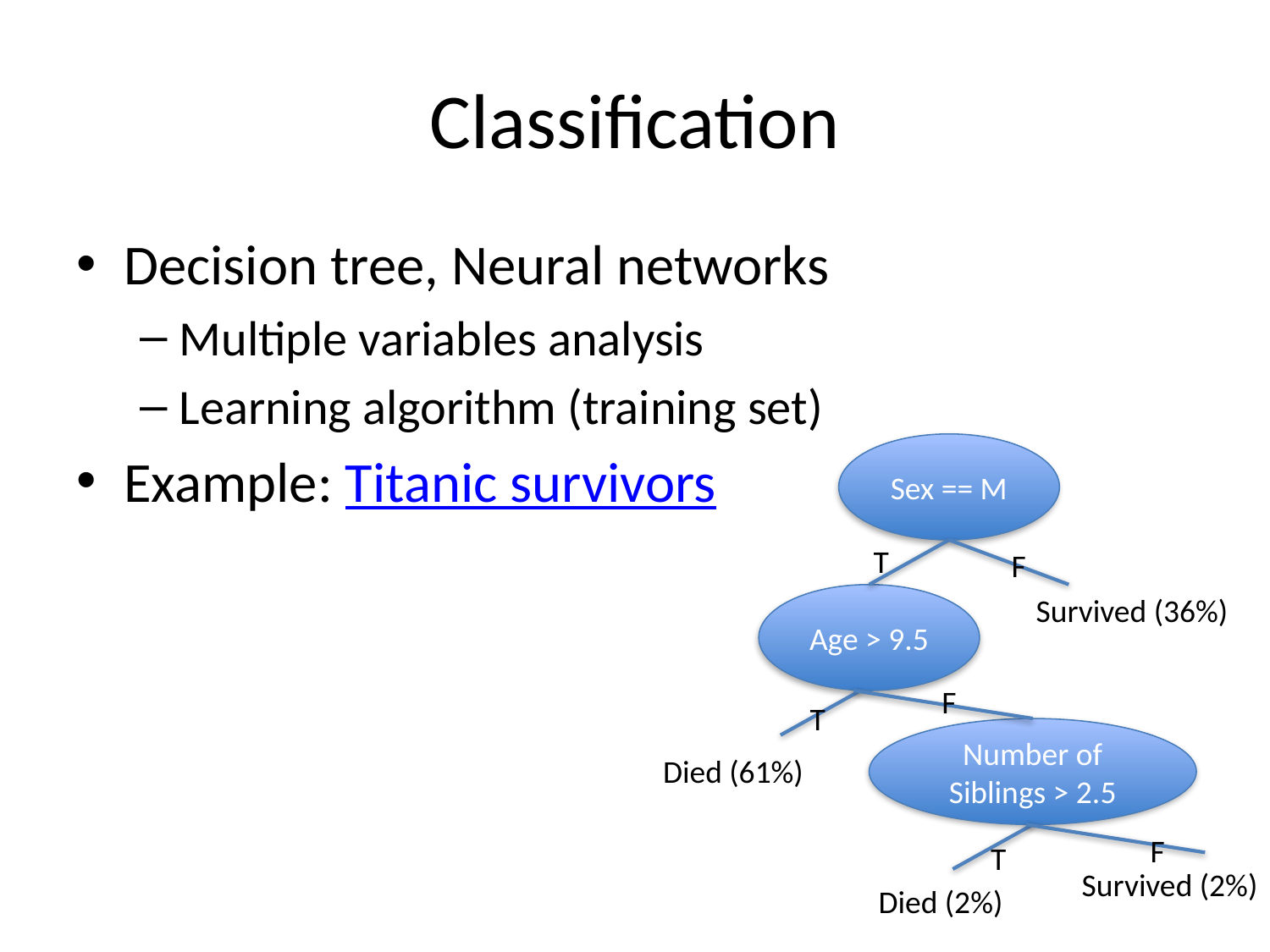

# Classification
Decision tree, Neural networks
Multiple variables analysis
Learning algorithm (training set)
Example: Titanic survivors
Sex == M
T
F
Age > 9.5
Survived (36%)
F
T
Number of Siblings > 2.5
Died (61%)
F
T
Survived (2%)
Died (2%)